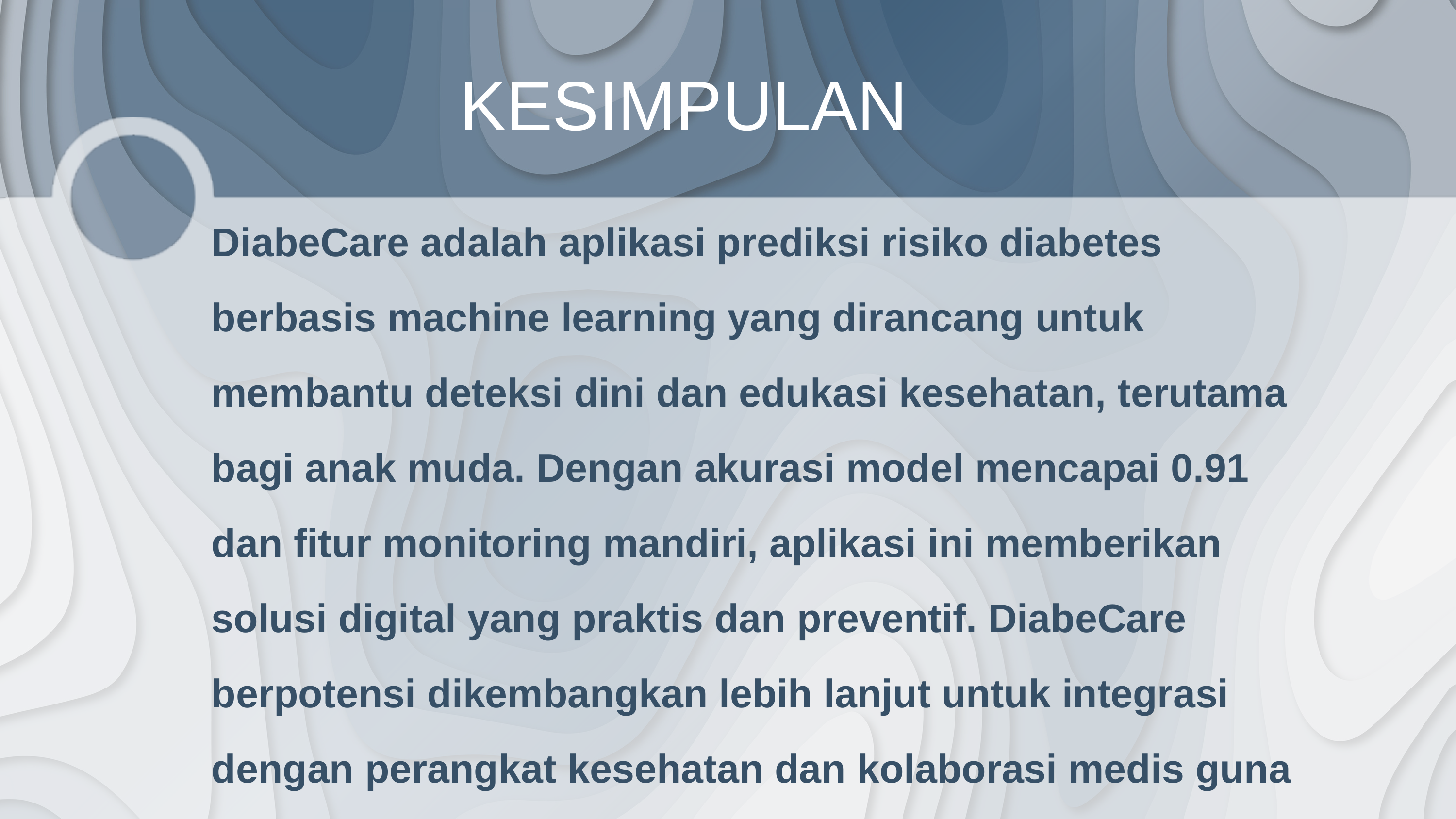

KESIMPULAN

DiabeCare adalah aplikasi prediksi risiko diabetes berbasis machine learning yang dirancang untuk membantu deteksi dini dan edukasi kesehatan, terutama bagi anak muda. Dengan akurasi model mencapai 0.91 dan fitur monitoring mandiri, aplikasi ini memberikan solusi digital yang praktis dan preventif. DiabeCare berpotensi dikembangkan lebih lanjut untuk integrasi dengan perangkat kesehatan dan kolaborasi medis guna memperluas dampaknya di masyarakat.